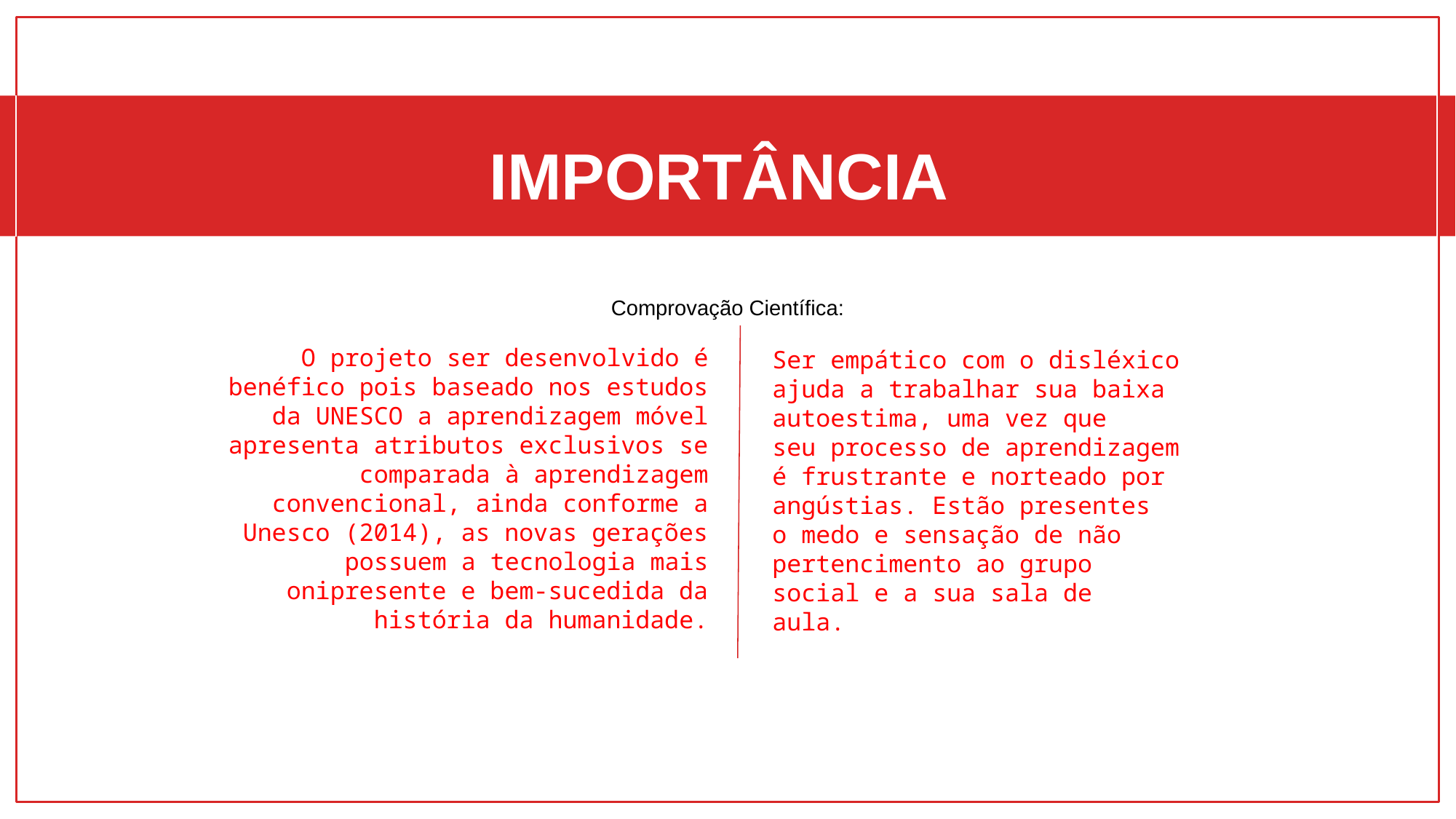

# IMPORTÂNCIA
Comprovação Científica:
Ser empático com o disléxico ajuda a trabalhar sua baixa autoestima, uma vez que seu processo de aprendizagem é frustrante e norteado por angústias. Estão presentes o medo e sensação de não pertencimento ao grupo social e a sua sala de aula.
	O projeto ser desenvolvido é benéfico pois baseado nos estudos da UNESCO a aprendizagem móvel apresenta atributos exclusivos se comparada à aprendizagem convencional, ainda conforme a Unesco (2014), as novas gerações possuem a tecnologia mais onipresente e bem-sucedida da história da humanidade.